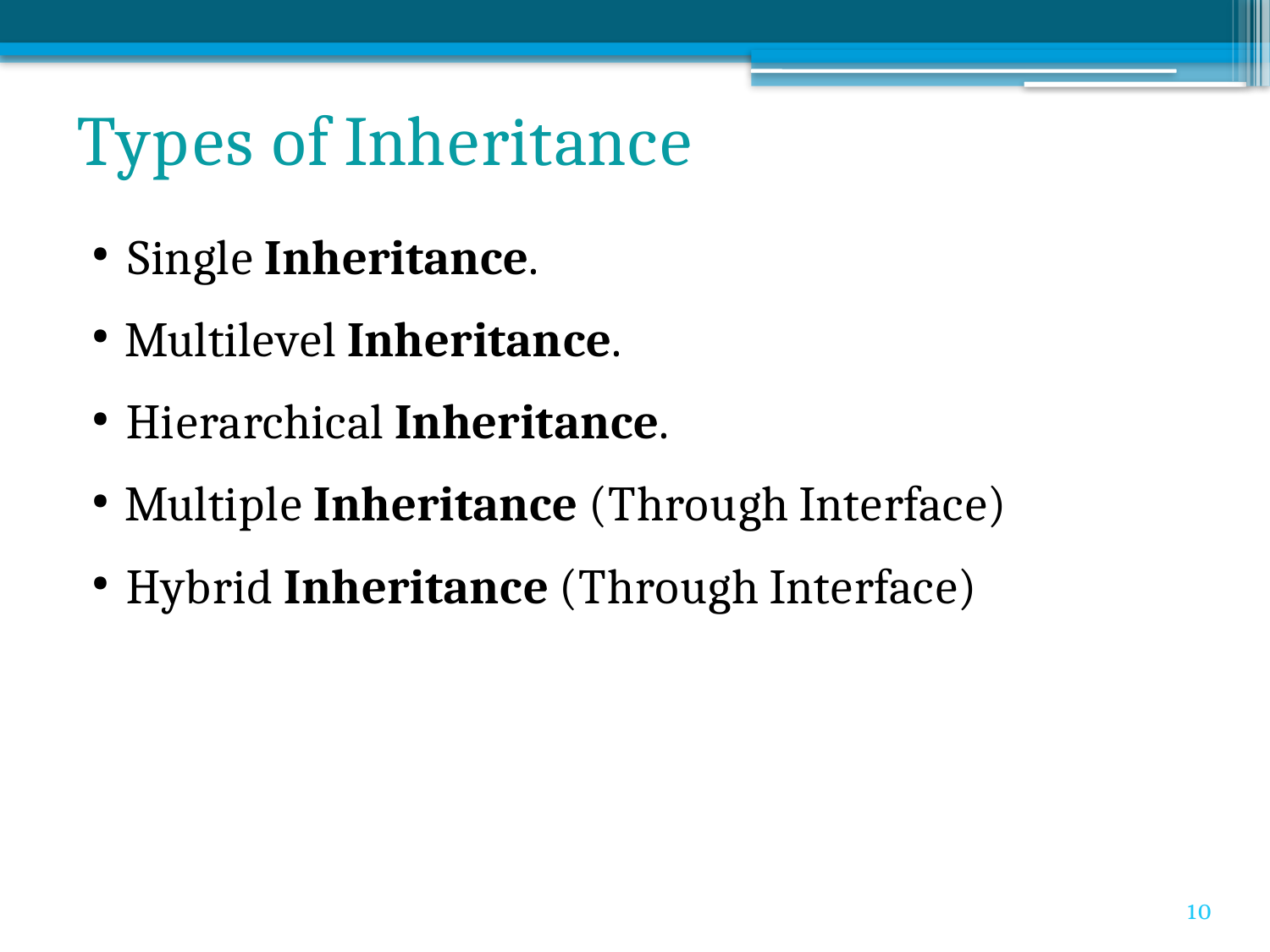

# Types of Inheritance
Single Inheritance.
Multilevel Inheritance.
Hierarchical Inheritance.
Multiple Inheritance (Through Interface)
Hybrid Inheritance (Through Interface)

10